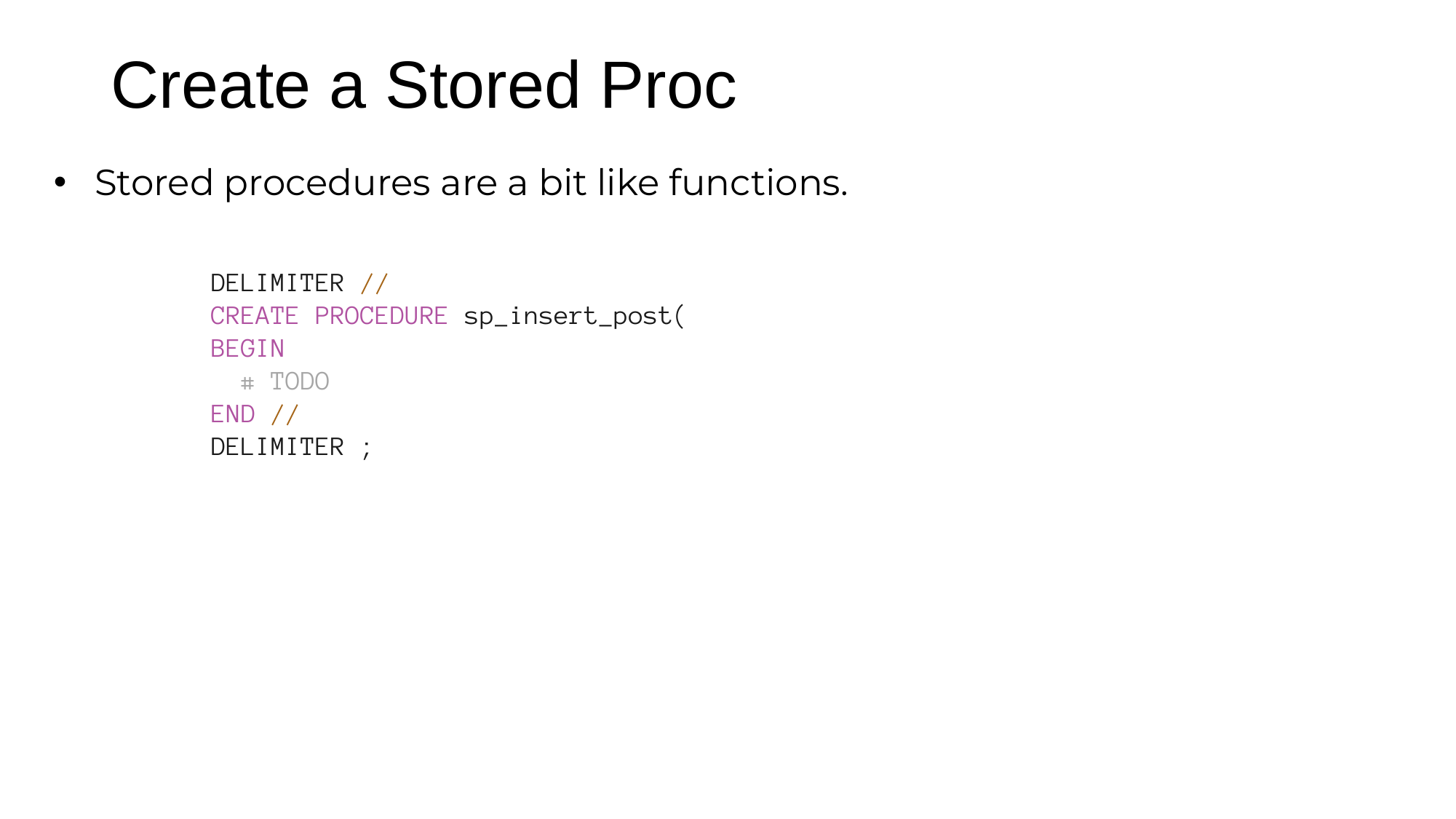

# Create a Stored Proc
Stored procedures are a bit like functions.
DELIMITER //
CREATE PROCEDURE sp_insert_post(
BEGIN
  # TODO
END //
DELIMITER ;